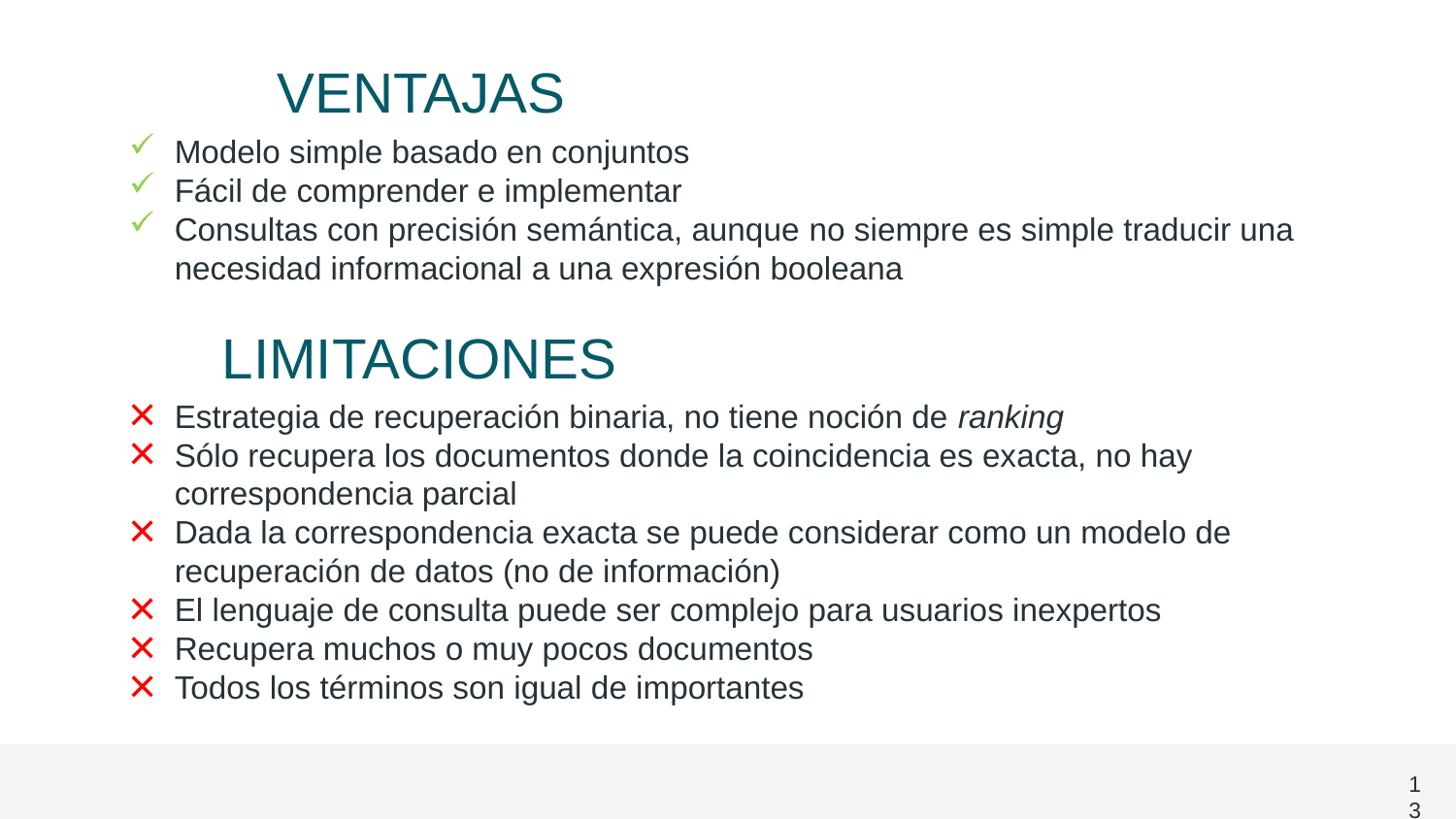

# VENTAJAS
Modelo simple basado en conjuntos
Fácil de comprender e implementar
Consultas con precisión semántica, aunque no siempre es simple traducir una necesidad informacional a una expresión booleana
LIMITACIONES
Estrategia de recuperación binaria, no tiene noción de ranking
Sólo recupera los documentos donde la coincidencia es exacta, no hay correspondencia parcial
Dada la correspondencia exacta se puede considerar como un modelo de recuperación de datos (no de información)
El lenguaje de consulta puede ser complejo para usuarios inexpertos
Recupera muchos o muy pocos documentos
Todos los términos son igual de importantes
13